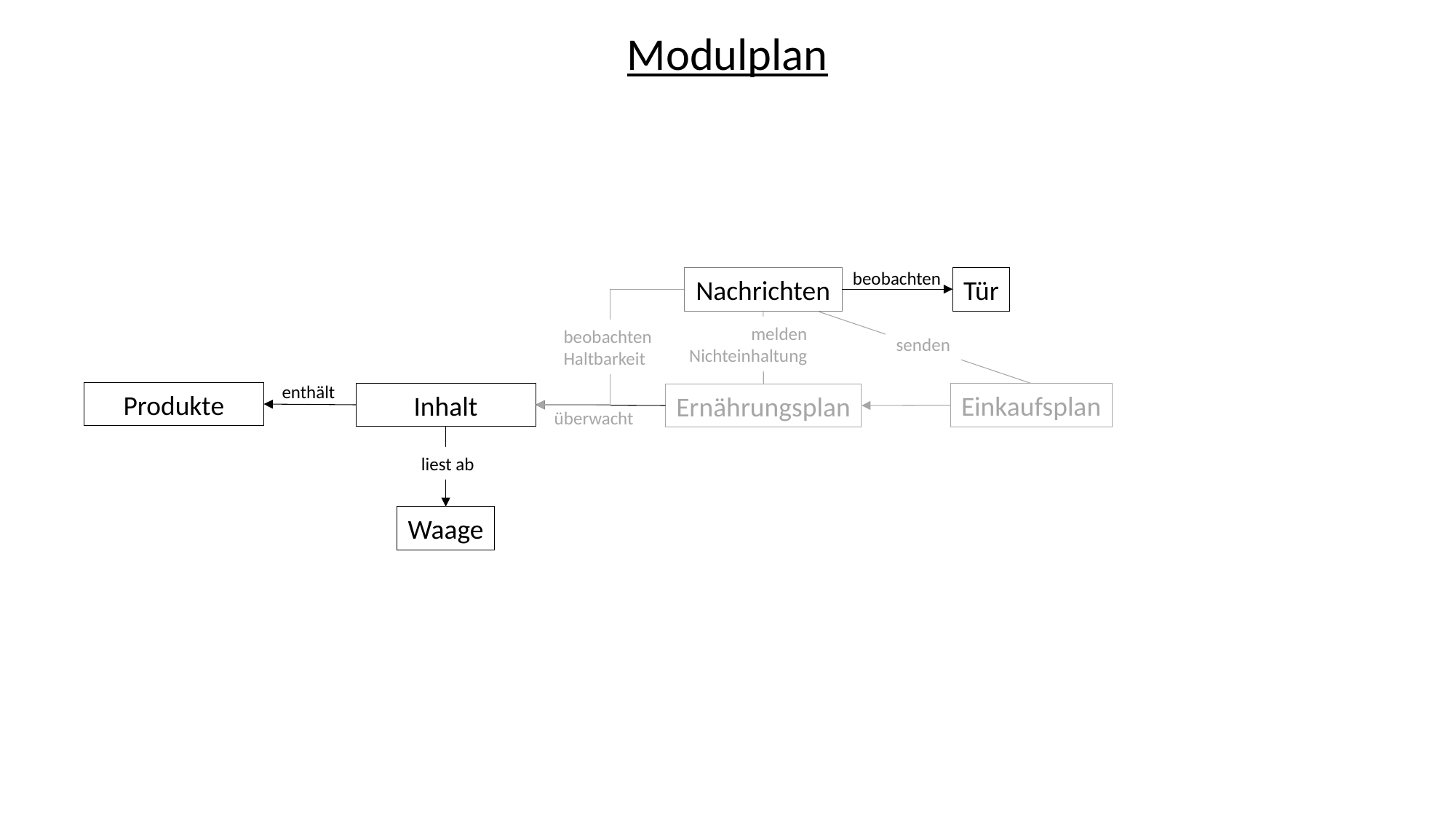

Modulplan
beobachten
Nachrichten
Tür
melden
Nichteinhaltung

beobachten
Haltbarkeit
senden
enthält
Produkte
Inhalt
Einkaufsplan
Ernährungsplan
überwacht
liest ab
Waage